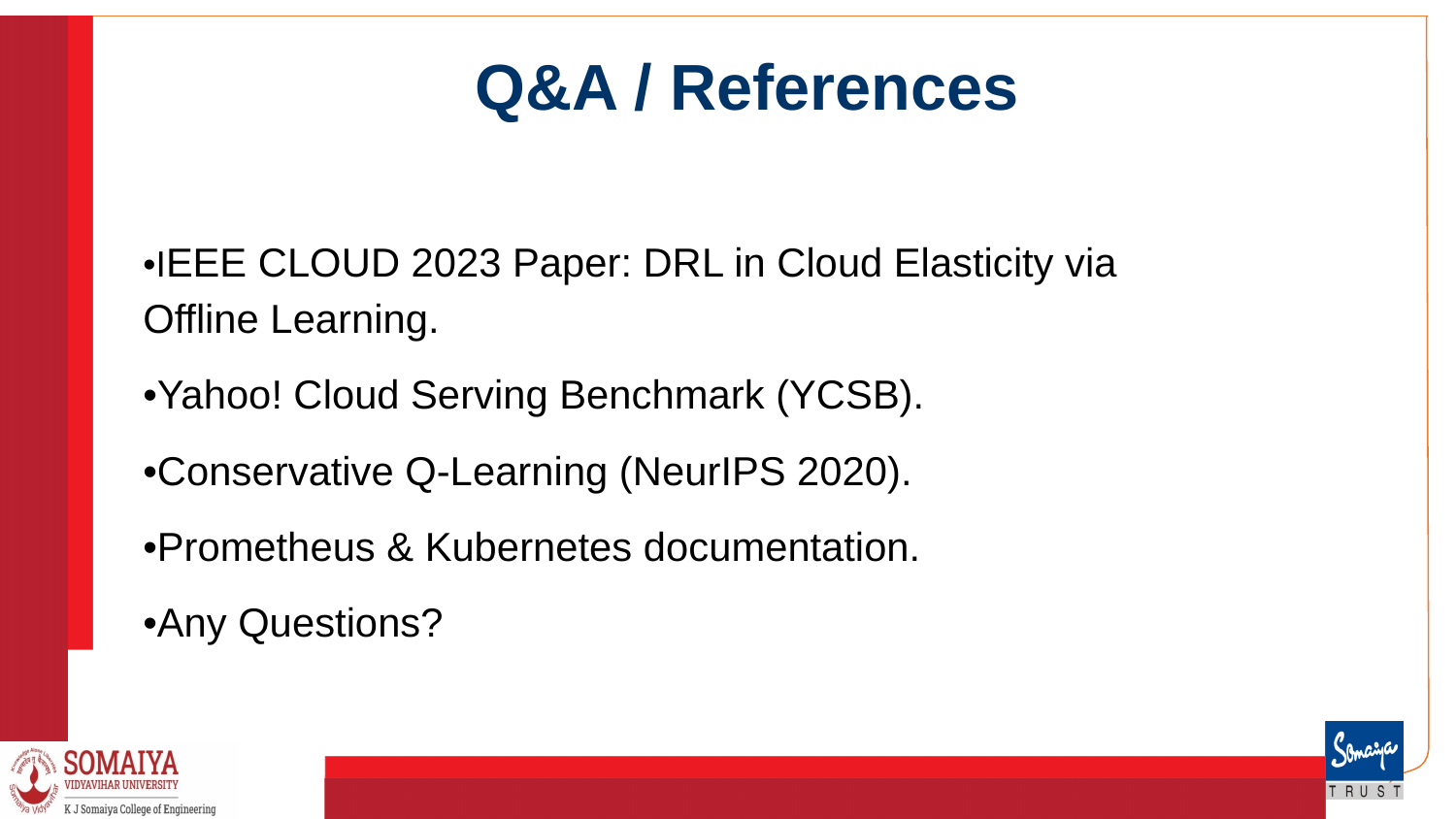

# Q&A / References

•IEEE CLOUD 2023 Paper: DRL in Cloud Elasticity via Offline Learning.
•Yahoo! Cloud Serving Benchmark (YCSB).
•Conservative Q-Learning (NeurIPS 2020).
•Prometheus & Kubernetes documentation.
•Any Questions?